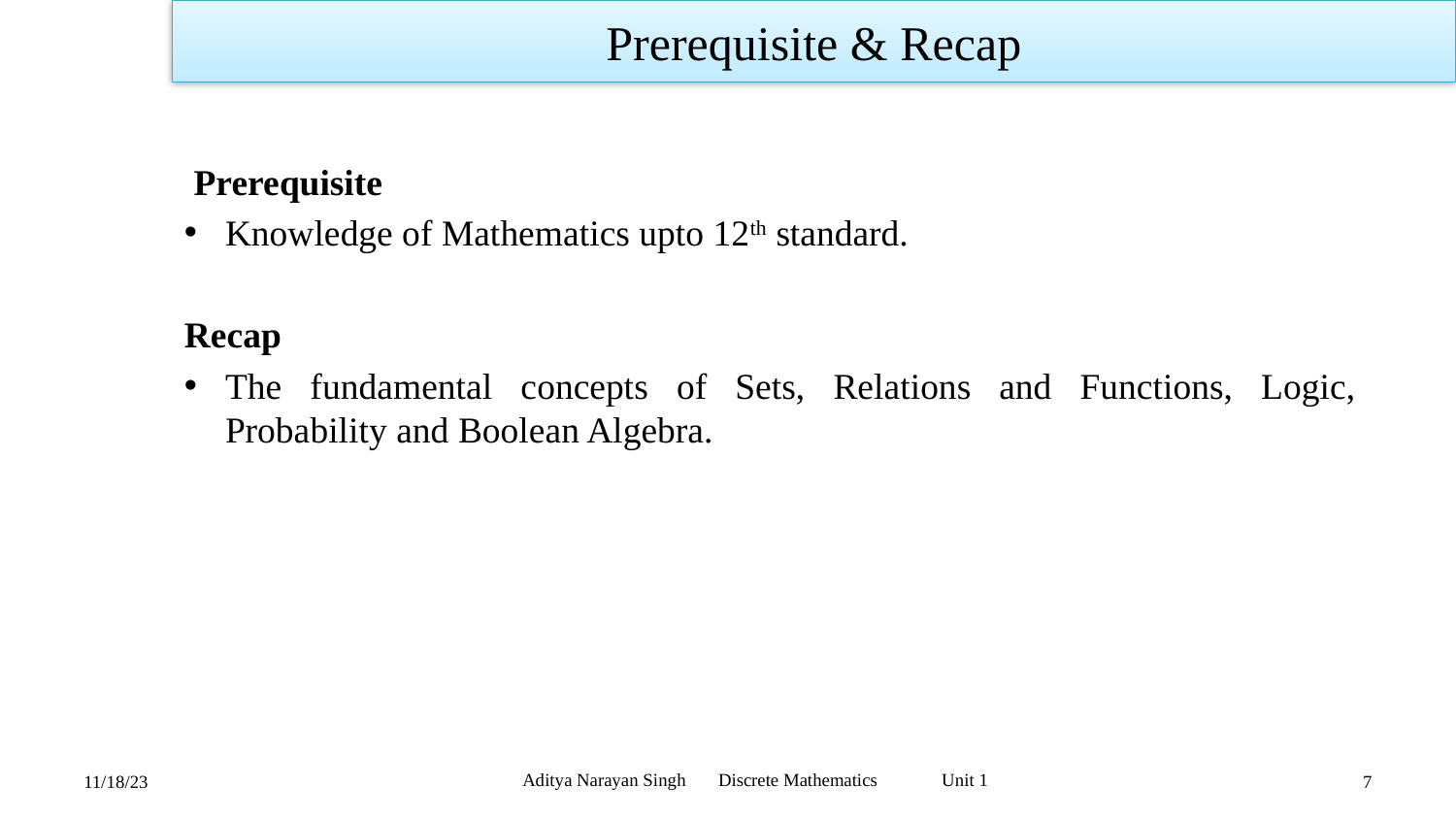

Prerequisite & Recap

 Prerequisite
Knowledge of Mathematics upto 12th standard.

Recap
The fundamental concepts of Sets, Relations and Functions, Logic, Probability and Boolean Algebra.

Aditya Narayan Singh       Discrete Mathematics              Unit 1
11/18/23
7